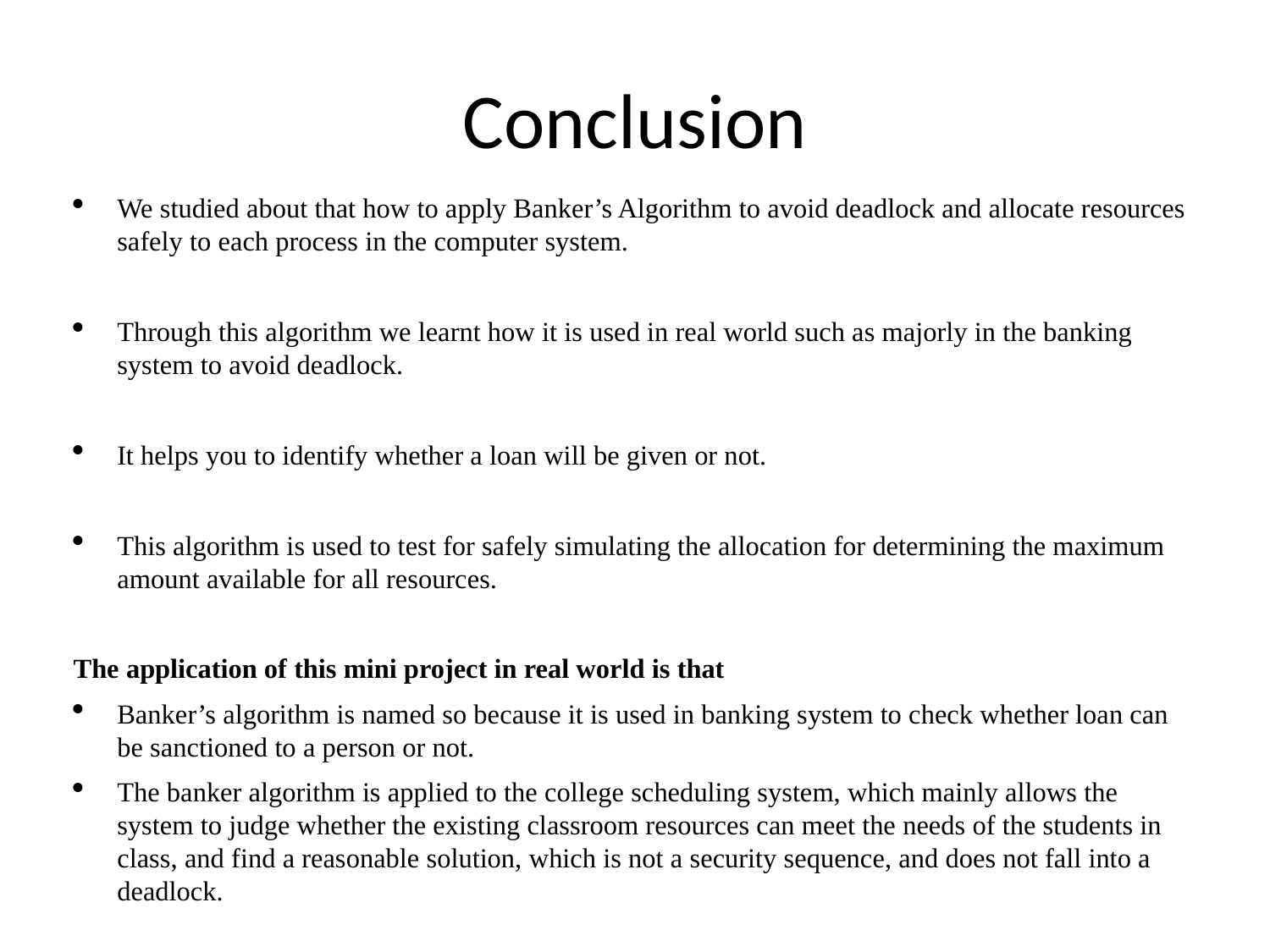

# Conclusion
We studied about that how to apply Banker’s Algorithm to avoid deadlock and allocate resources safely to each process in the computer system.

Through this algorithm we learnt how it is used in real world such as majorly in the banking system to avoid deadlock.

It helps you to identify whether a loan will be given or not.

This algorithm is used to test for safely simulating the allocation for determining the maximum amount available for all resources.

The application of this mini project in real world is that
Banker’s algorithm is named so because it is used in banking system to check whether loan can be sanctioned to a person or not.
The banker algorithm is applied to the college scheduling system, which mainly allows the system to judge whether the existing classroom resources can meet the needs of the students in class, and find a reasonable solution, which is not a security sequence, and does not fall into a deadlock.